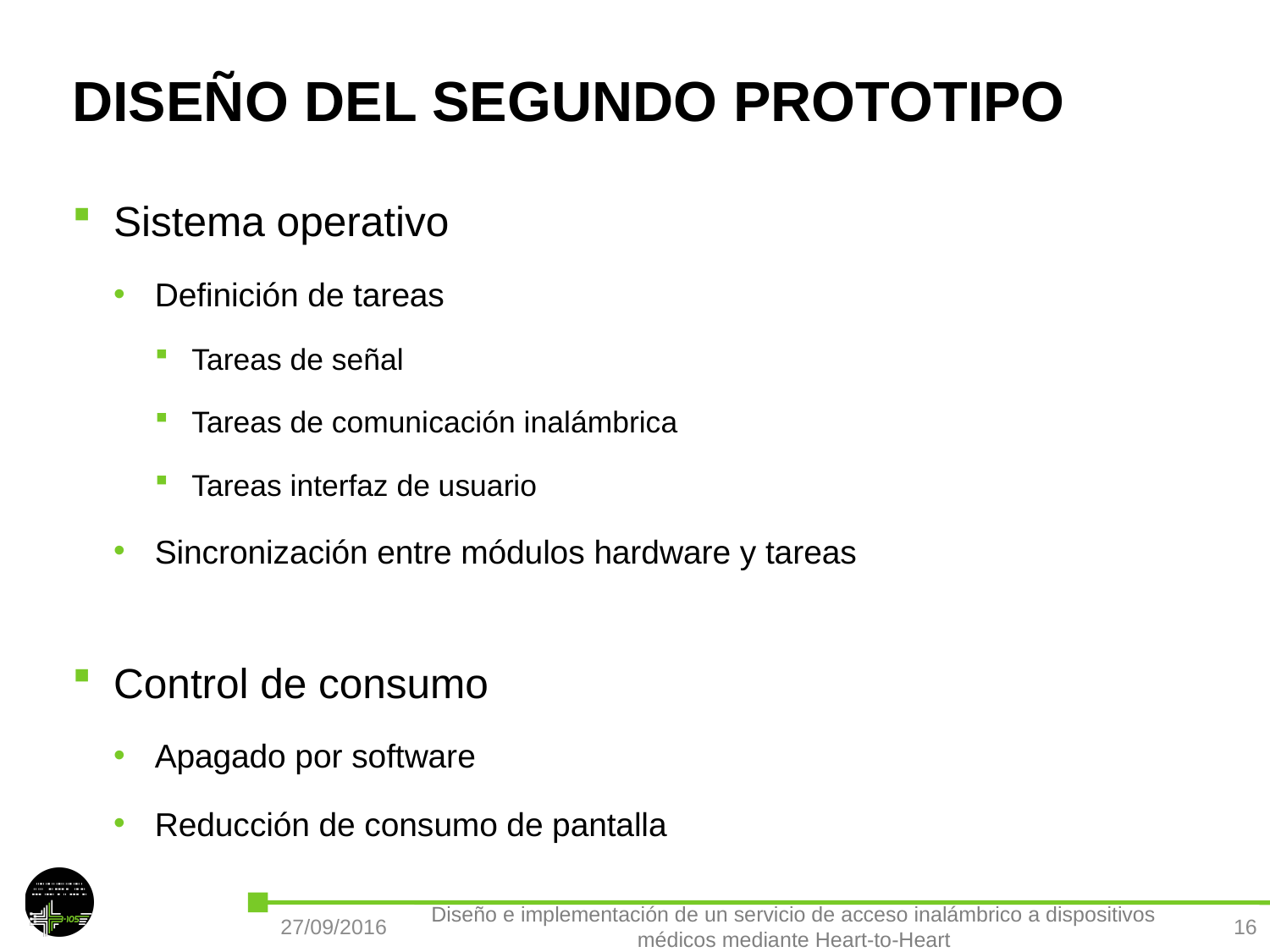

# DISEÑO DEL SEGUNDO PROTOTIPO
Sistema operativo
Definición de tareas
Tareas de señal
Tareas de comunicación inalámbrica
Tareas interfaz de usuario
Sincronización entre módulos hardware y tareas

Control de consumo
Apagado por software
Reducción de consumo de pantalla
27/09/2016
Diseño e implementación de un servicio de acceso inalámbrico a dispositivos médicos mediante Heart-to-Heart
16